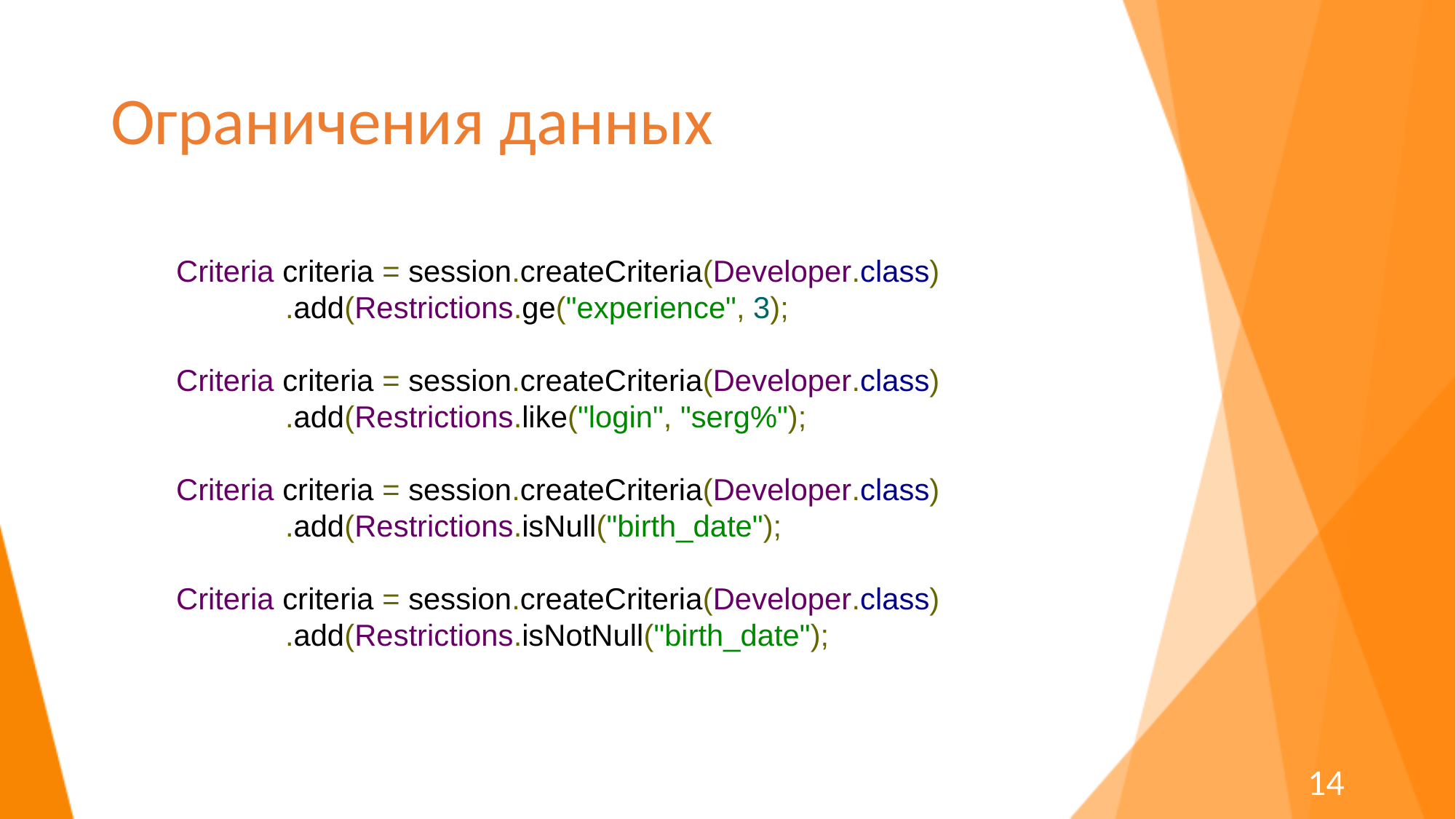

# Ограничения данных
Criteria criteria = session.createCriteria(Developer.class)
	.add(Restrictions.ge("experience", 3);

Criteria criteria = session.createCriteria(Developer.class)
	.add(Restrictions.like("login", "serg%");

Criteria criteria = session.createCriteria(Developer.class)
	.add(Restrictions.isNull("birth_date");

Criteria criteria = session.createCriteria(Developer.class)
	.add(Restrictions.isNotNull("birth_date");
14